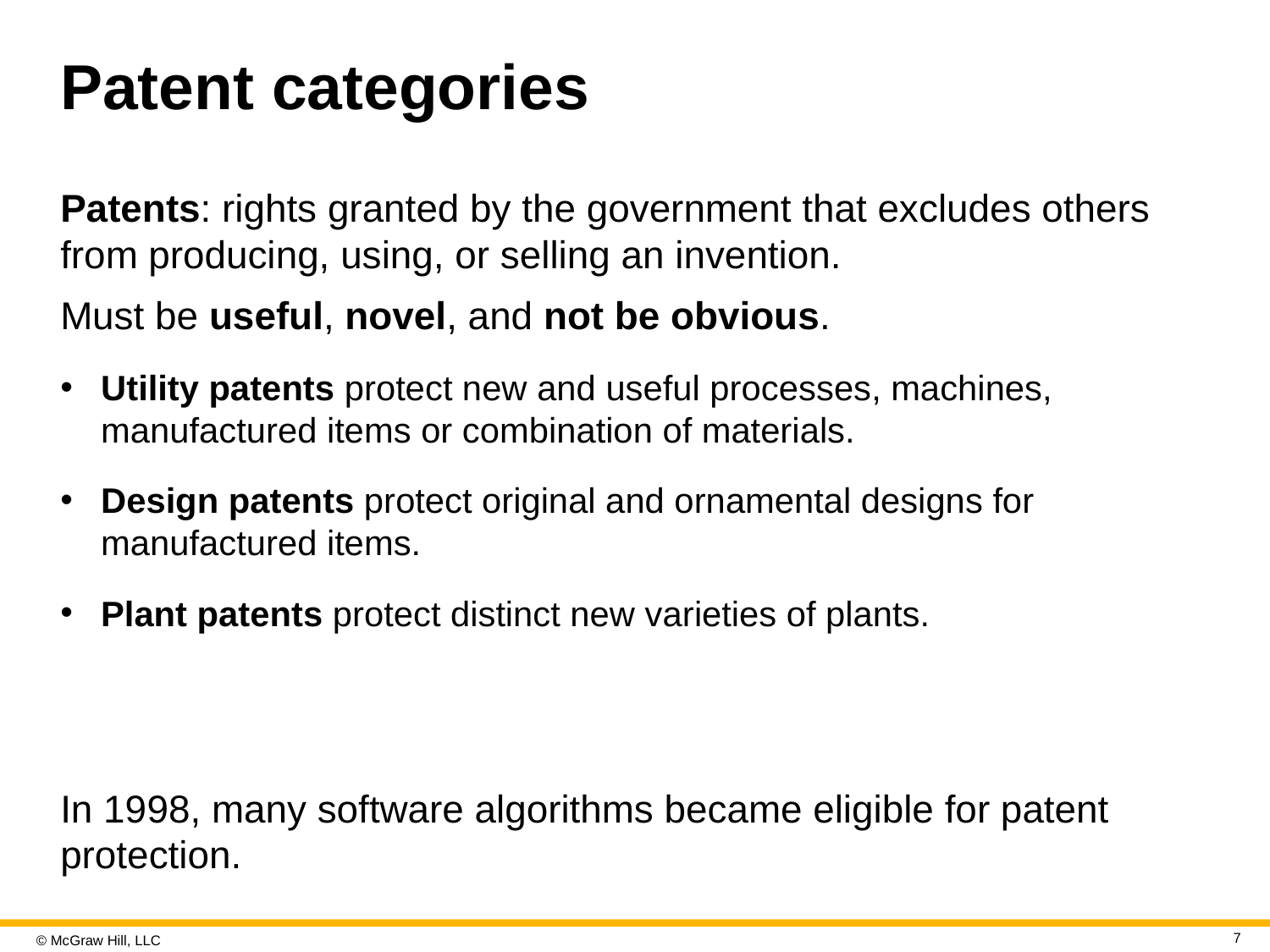

# Patent categories
Patents: rights granted by the government that excludes others from producing, using, or selling an invention.
Must be useful, novel, and not be obvious.
Utility patents protect new and useful processes, machines, manufactured items or combination of materials.
Design patents protect original and ornamental designs for manufactured items.
Plant patents protect distinct new varieties of plants.
In 19 98, many software algorithms became eligible for patent protection.
7